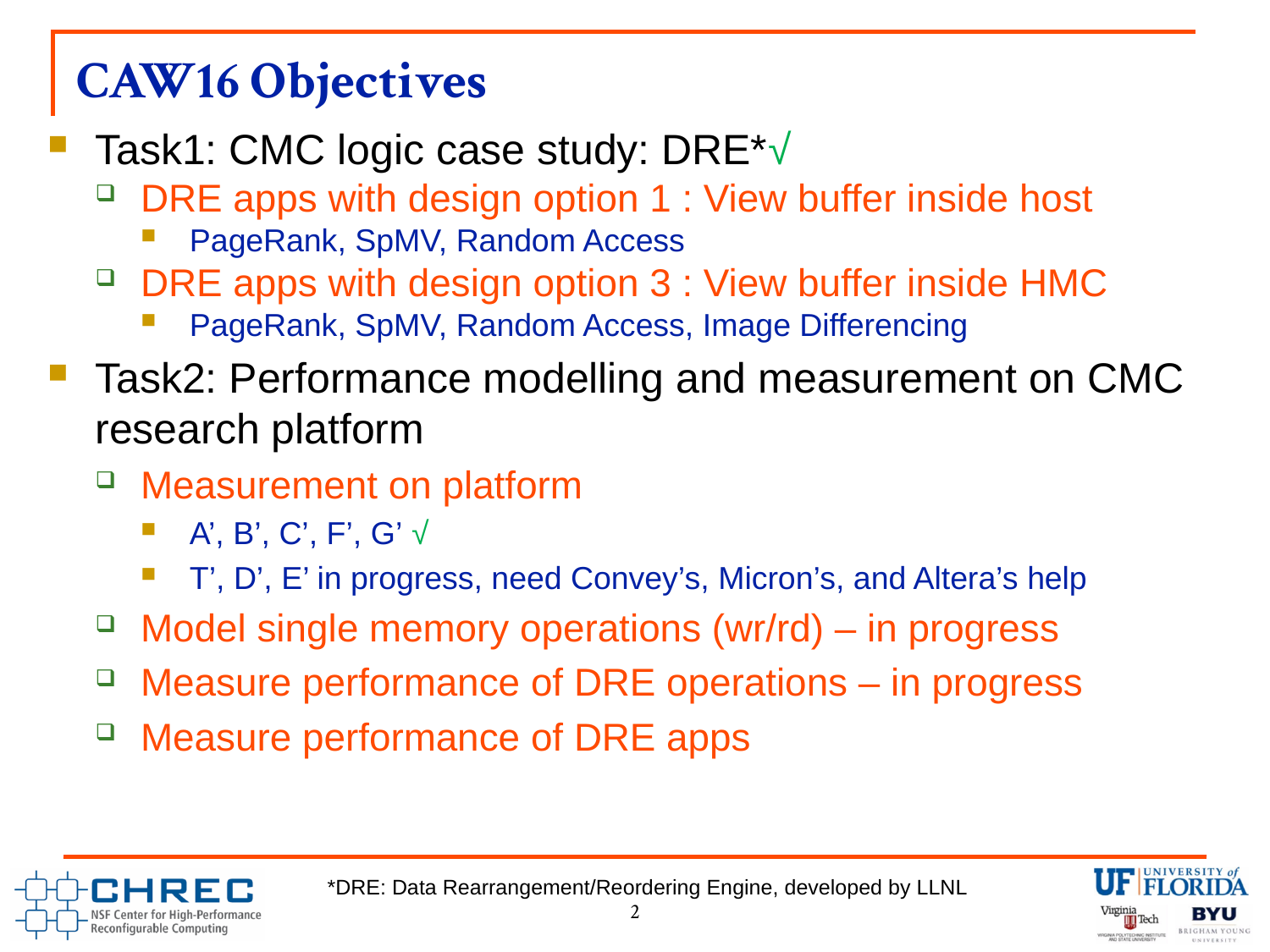

# CAW16 Objectives
Task1: CMC logic case study: DRE*√
DRE apps with design option 1 : View buffer inside host
PageRank, SpMV, Random Access
DRE apps with design option 3 : View buffer inside HMC
PageRank, SpMV, Random Access, Image Differencing
Task2: Performance modelling and measurement on CMC research platform
Measurement on platform
A’, B’, C’, F’, G’ √
T’, D’, E’ in progress, need Convey’s, Micron’s, and Altera’s help
Model single memory operations (wr/rd) – in progress
Measure performance of DRE operations – in progress
Measure performance of DRE apps
*DRE: Data Rearrangement/Reordering Engine, developed by LLNL
2